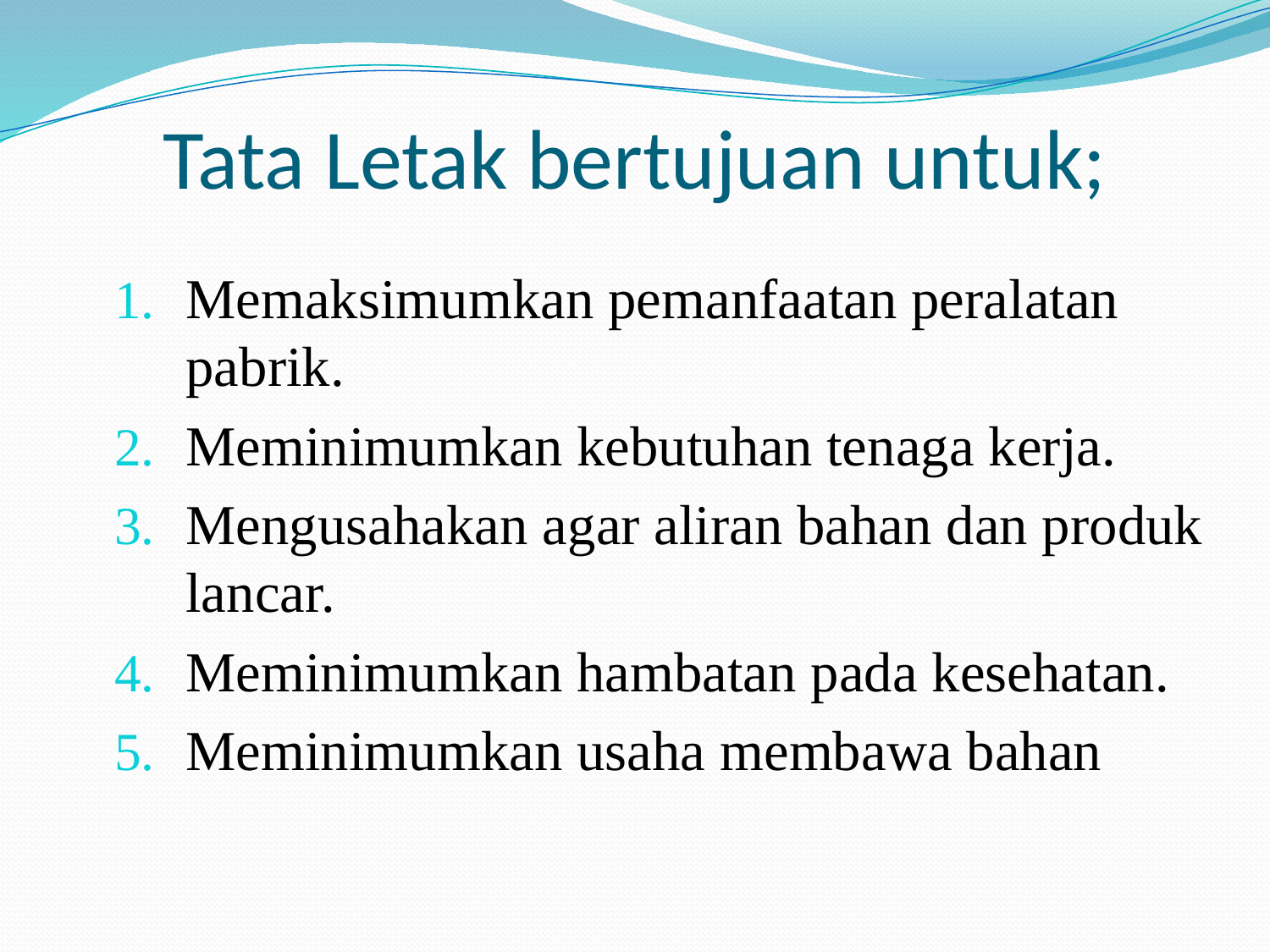

# Tata Letak bertujuan untuk;
Memaksimumkan pemanfaatan peralatan pabrik.
Meminimumkan kebutuhan tenaga kerja.
Mengusahakan agar aliran bahan dan produk lancar.
Meminimumkan hambatan pada kesehatan.
Meminimumkan usaha membawa bahan